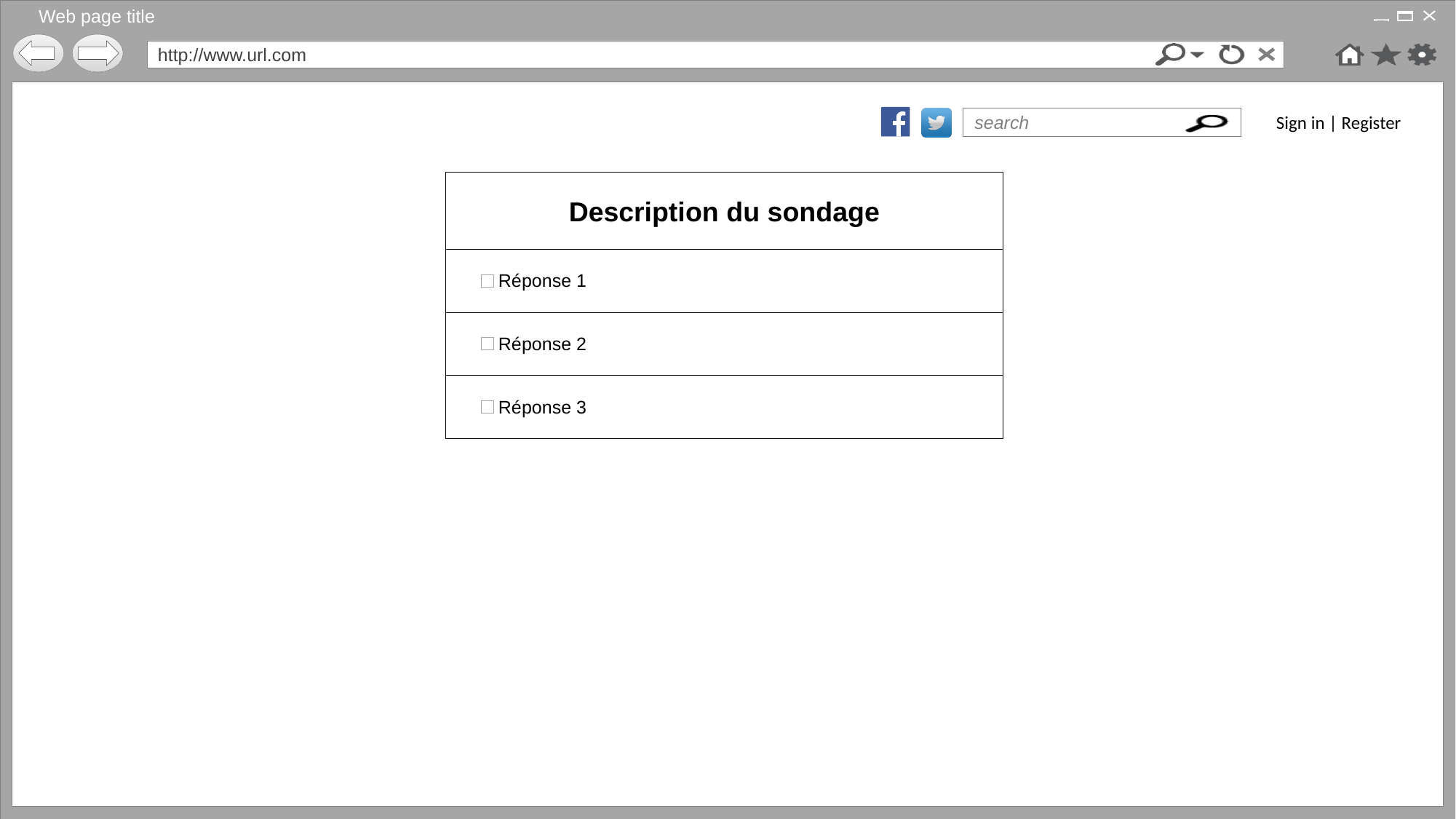

Sondage
Description du sondage

Réponse 1

Réponse 2

Réponse 3